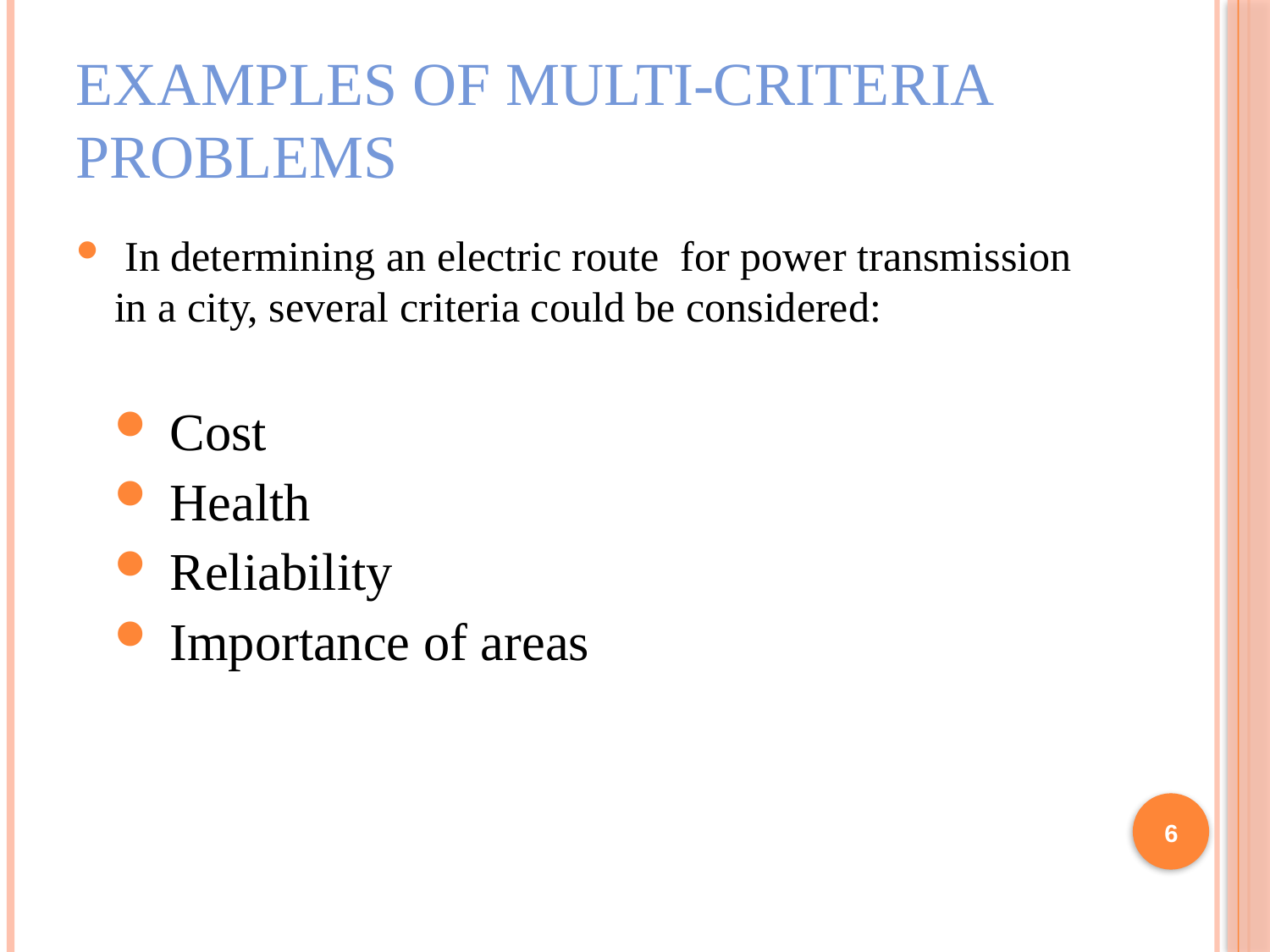

# Examples of Multi-Criteria Problems
 In determining an electric route  for power transmission in a city, several criteria could be considered:

 Cost
 Health
 Reliability
 Importance of areas

6